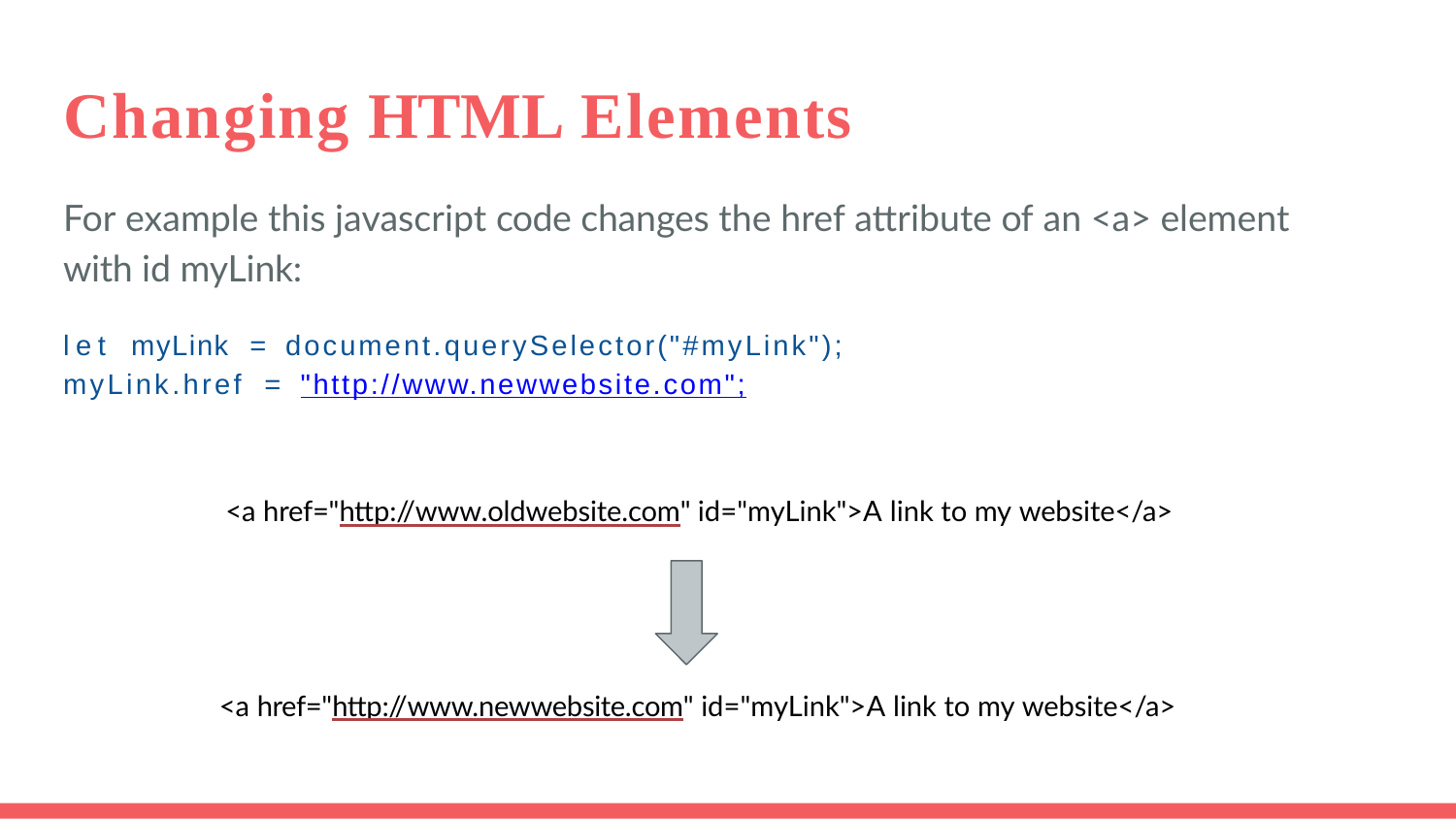

# Changing HTML Elements
For example this javascript code changes the href attribute of an <a> element with id myLink:
let  myLink  =  document.querySelector("#myLink"); myLink.href  =  "http://www.newwebsite.com";
<a href="http://www.oldwebsite.com" id="myLink">A link to my website</a>

<a href="http://www.newwebsite.com" id="myLink">A link to my website</a>